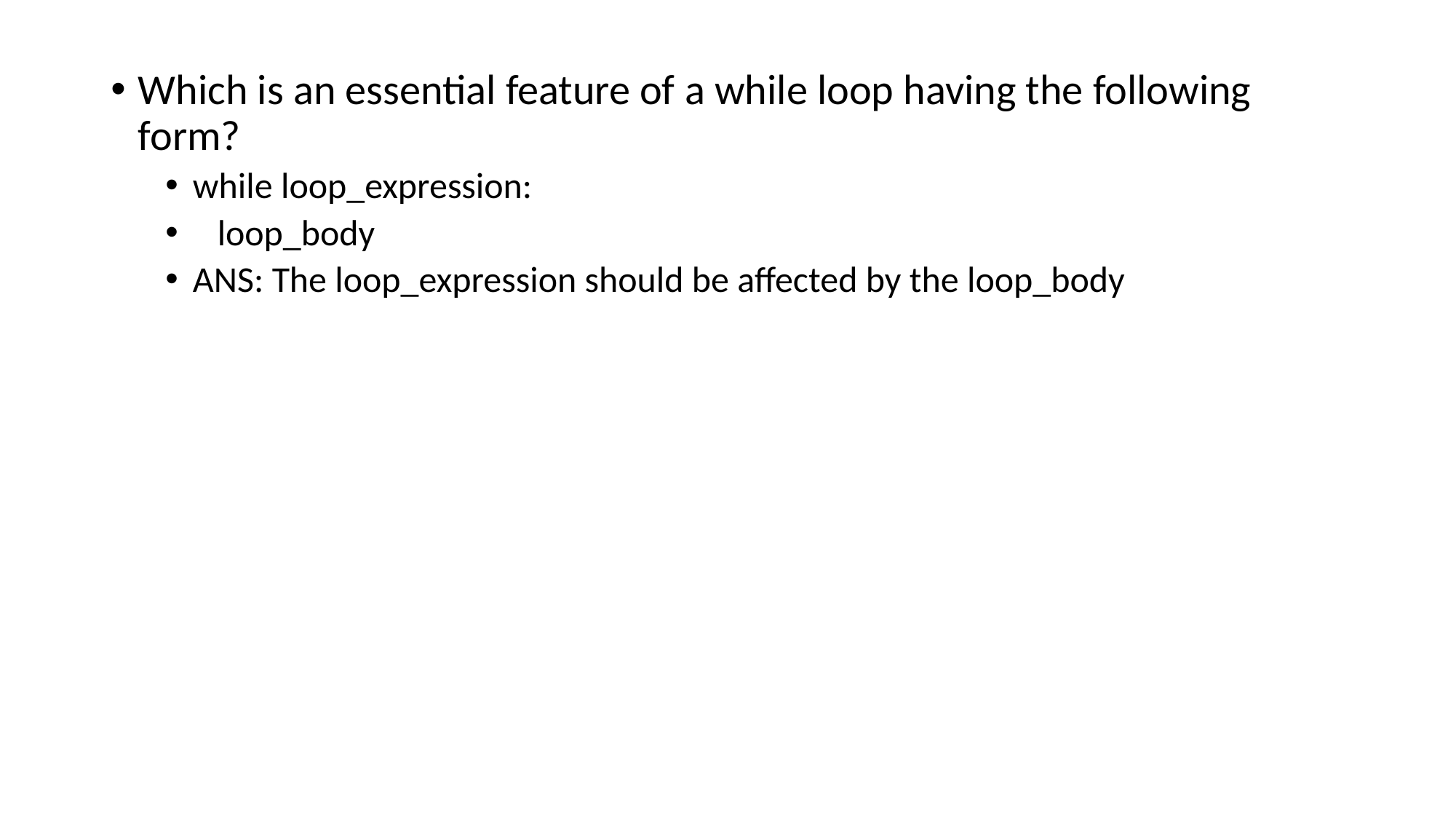

Which is an essential feature of a while loop having the following form?
while loop_expression:
   loop_body
ANS: The loop_expression should be affected by the loop_body